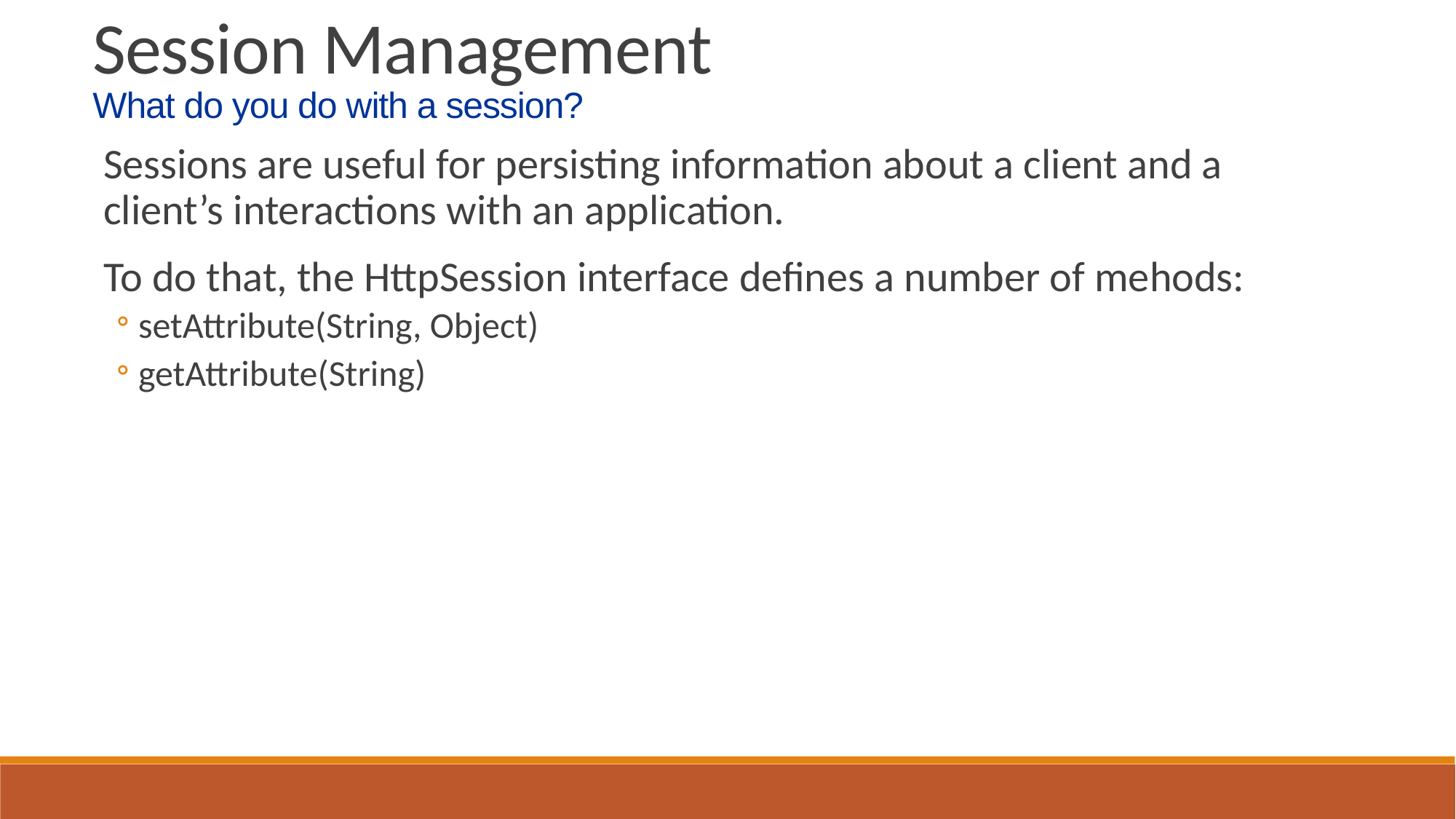

Session Management
What do you do with a session?
Sessions are useful for persisting information about a client and a client’s interactions with an application.
To do that, the HttpSession interface defines a number of mehods:
setAttribute(String, Object)
getAttribute(String)